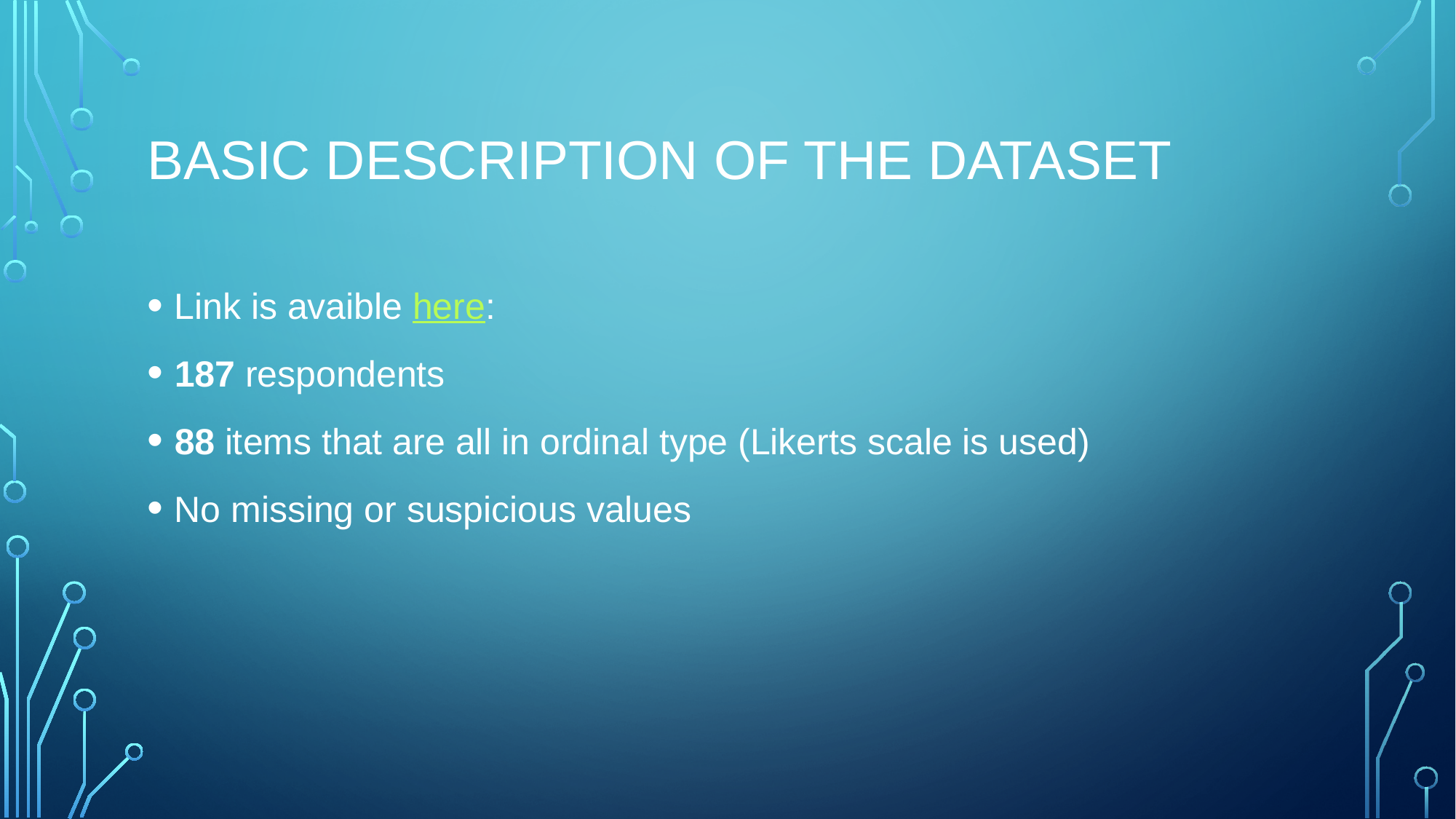

# basic Description of the dataset
Link is avaible here:
187 respondents
88 items that are all in ordinal type (Likerts scale is used)
No missing or suspicious values